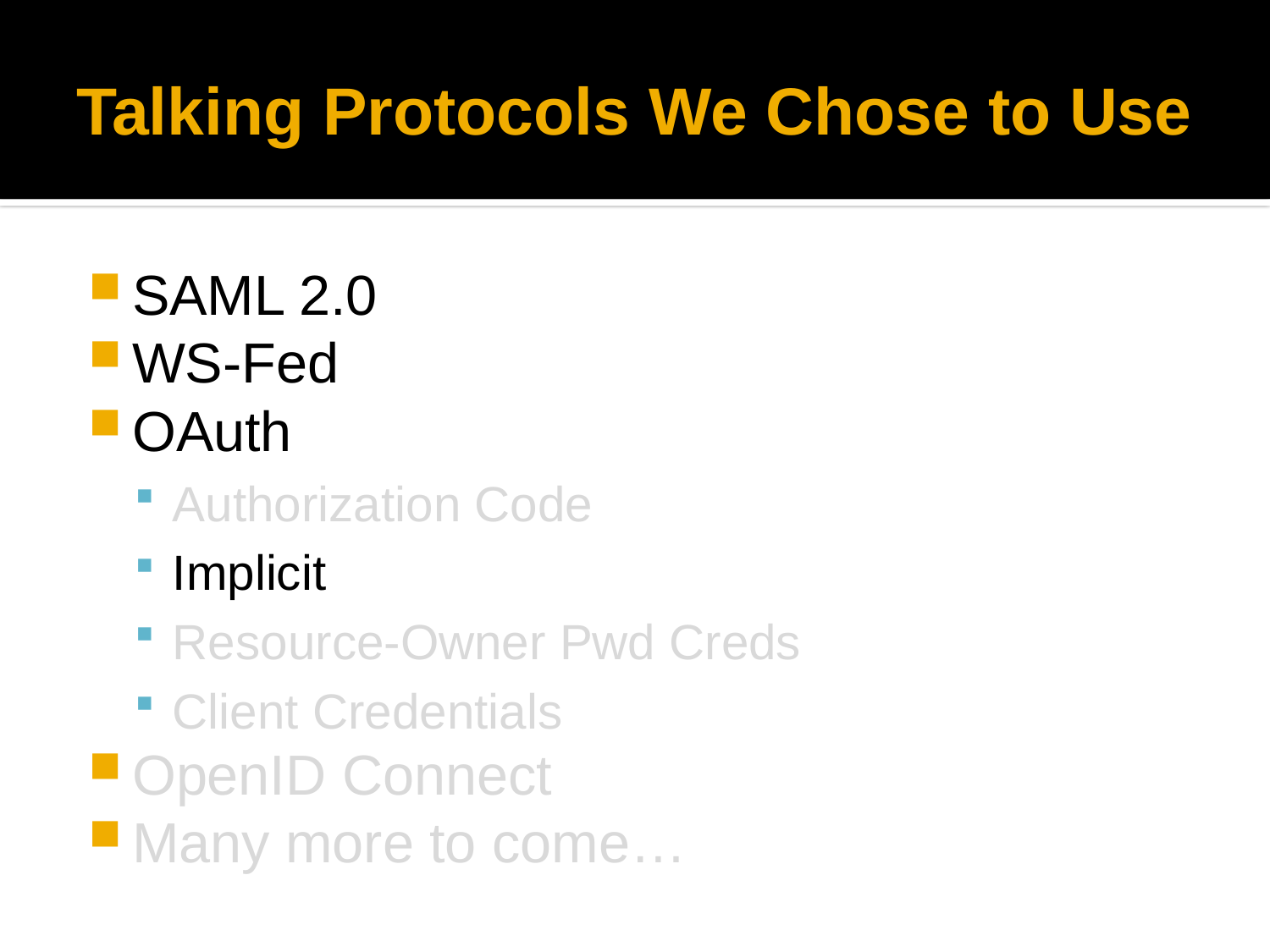

# Talking Protocols We Chose to Use
SAML 2.0
WS-Fed
OAuth
Authorization Code
Implicit
Resource-Owner Pwd Creds
Client Credentials
OpenID Connect
Many more to come…